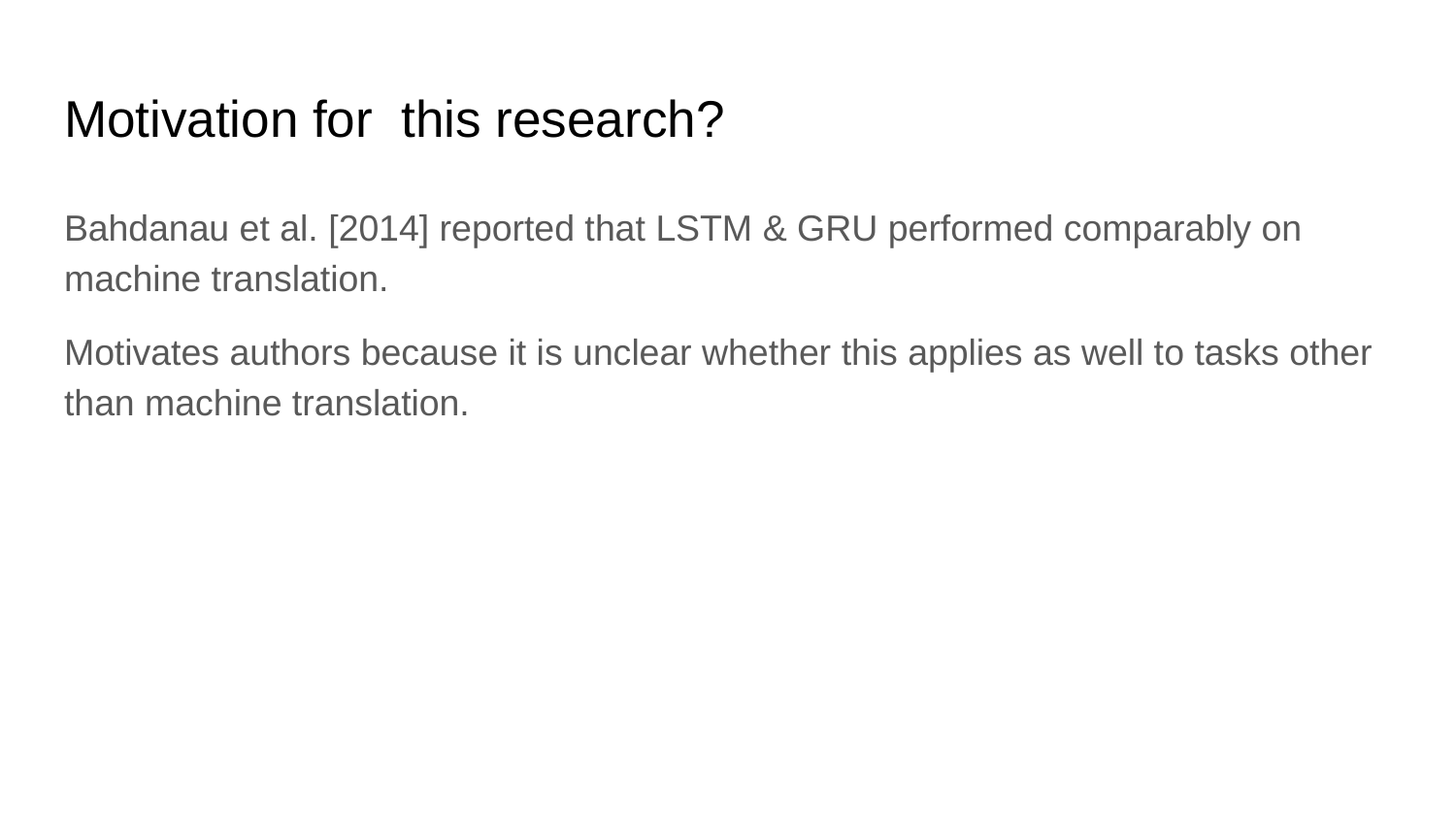

# Motivation for  this research?
Bahdanau et al. [2014] reported that LSTM & GRU performed comparably on machine translation.
Motivates authors because it is unclear whether this applies as well to tasks other than machine translation.